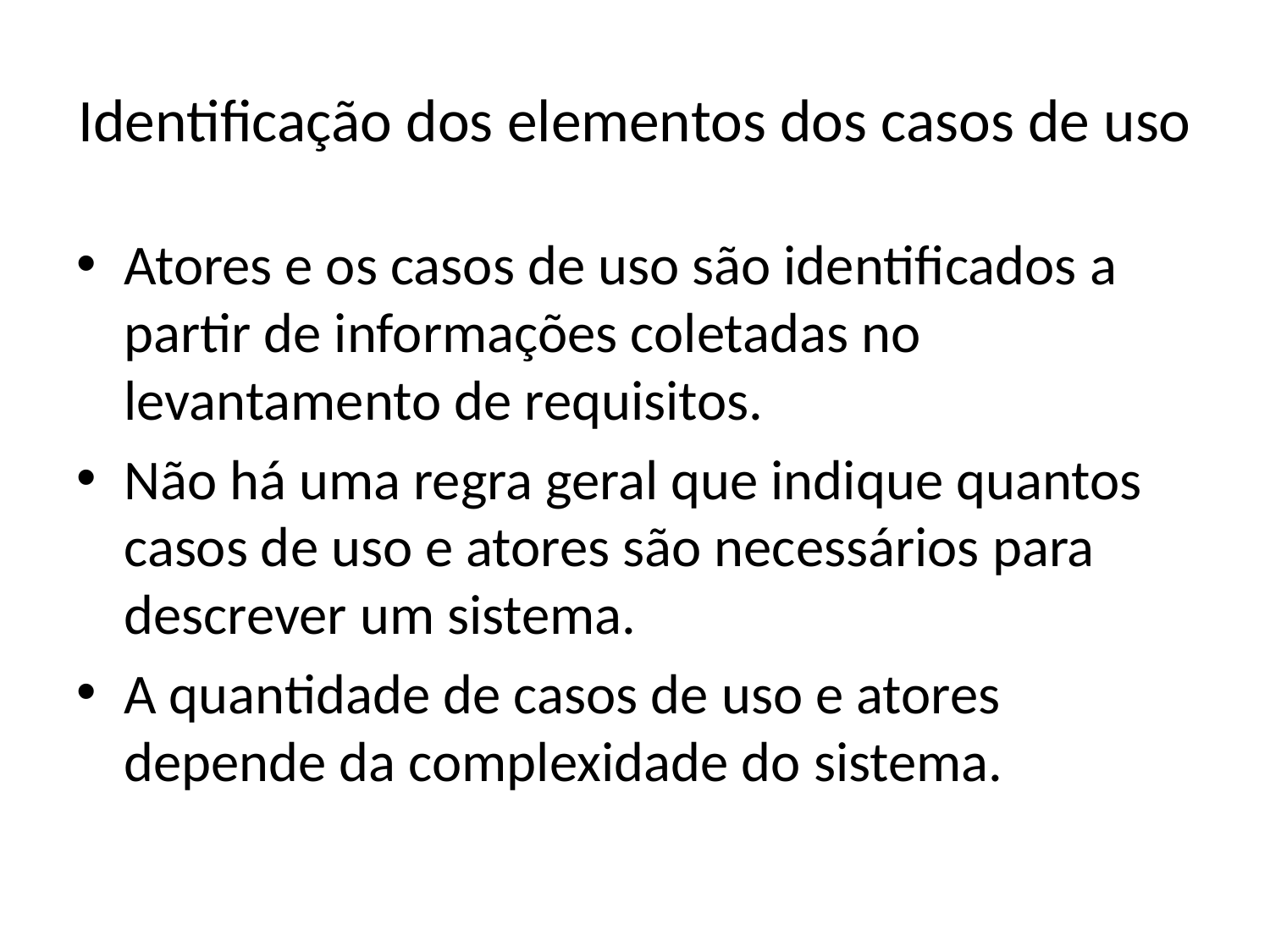

# Identificação dos elementos dos casos de uso
Atores e os casos de uso são identificados a partir de informações coletadas no levantamento de requisitos.
Não há uma regra geral que indique quantos casos de uso e atores são necessários para descrever um sistema.
A quantidade de casos de uso e atores depende da complexidade do sistema.